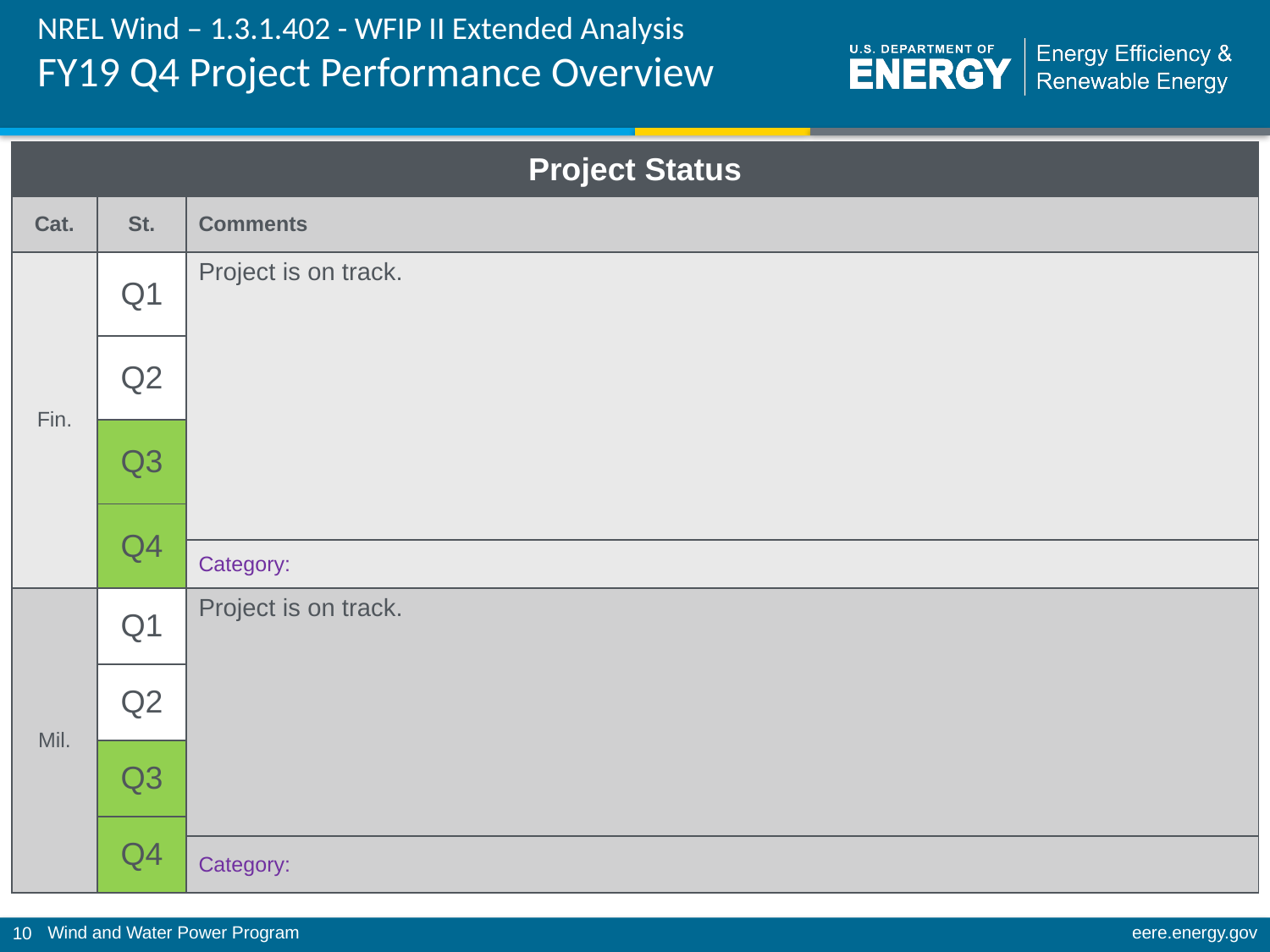

# NREL Wind – 1.3.1.402 - WFIP II Extended Analysis FY19 Q4 Project Performance Overview
| Project Status |  |  |
| --- | --- | --- |
| Cat. | St. | Comments |
| Fin. | Q1 | Project is on track. |
|  | Q2 |  |
|  | Q3 |  |
|  | Q4 |  |
|  |  | Category: |
| Mil. | Q1 | Project is on track. |
|  | Q2 |  |
|  | Q3 |  |
|  | Q4 |  |
|  |  | Category: |